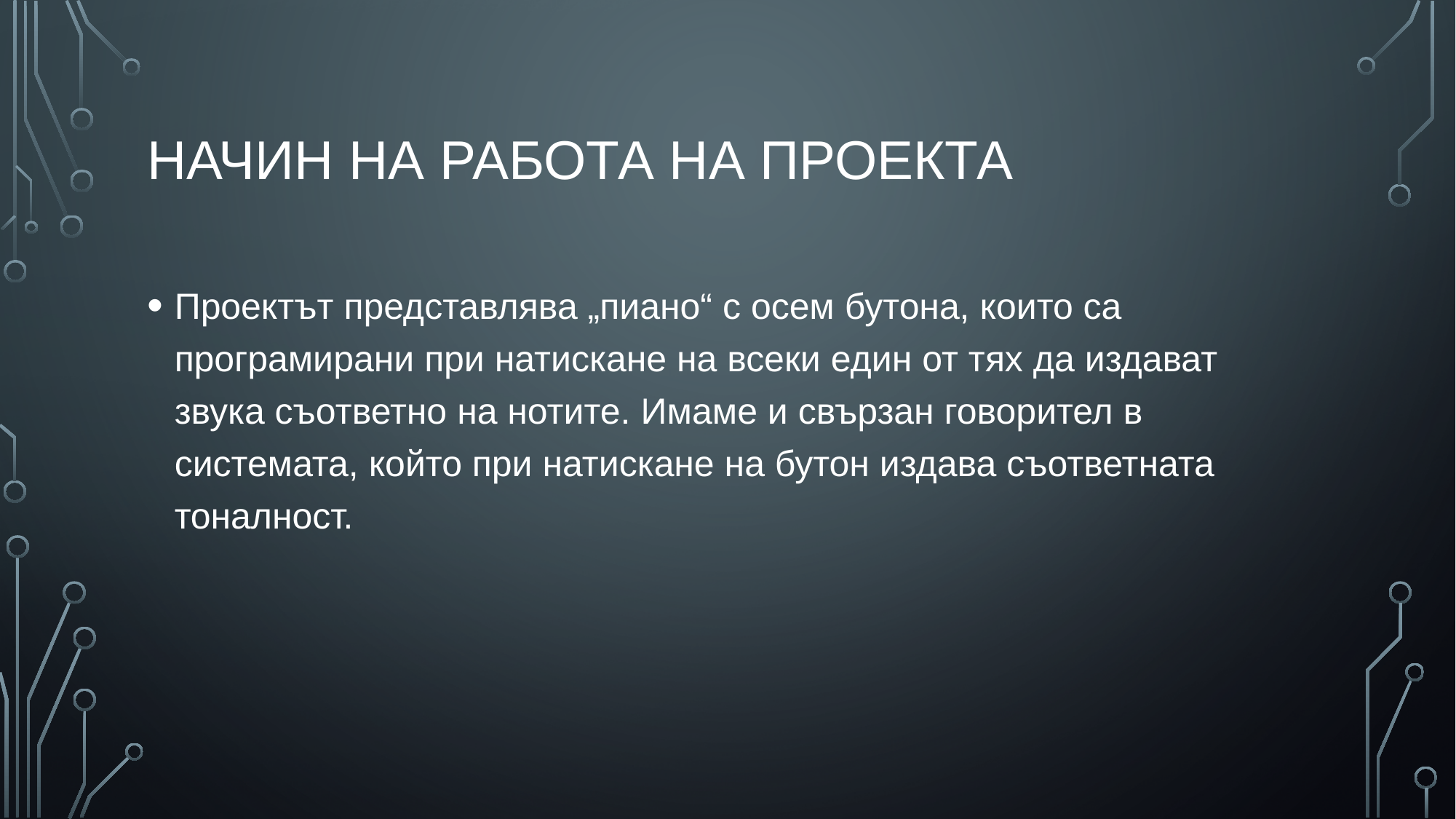

# Начин на работа на проекта
Проектът представлява „пиано“ с осем бутона, които са програмирани при натискане на всеки един от тях да издават звука съответно на нотите. Имаме и свързан говорител в системата, който при натискане на бутон издава съответната тоналност.